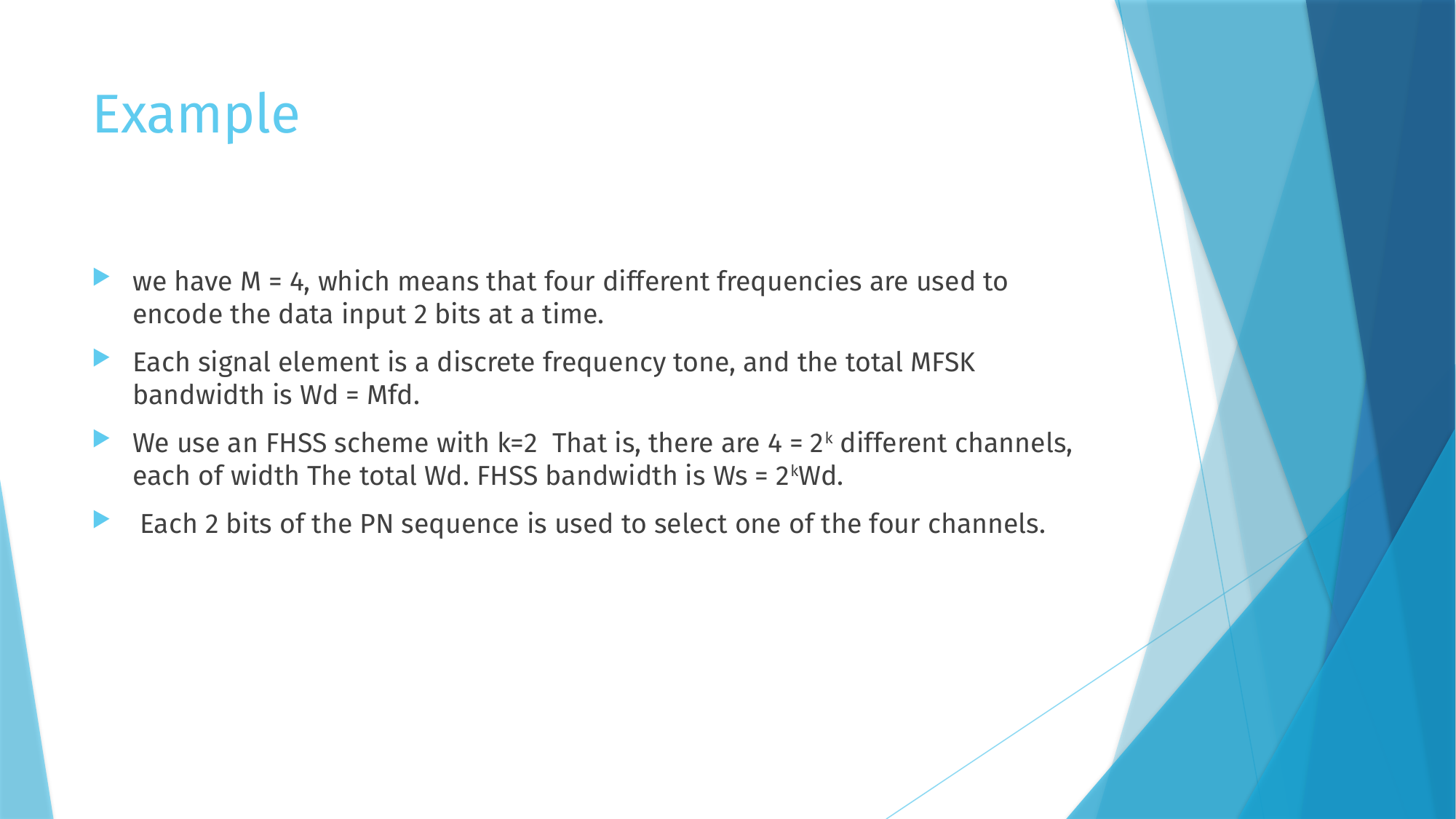

# Example
we have M = 4, which means that four different frequencies are used to encode the data input 2 bits at a time.
Each signal element is a discrete frequency tone, and the total MFSK bandwidth is Wd = Mfd.
We use an FHSS scheme with k=2  That is, there are 4 = 2k different channels, each of width The total Wd. FHSS bandwidth is Ws = 2kWd.
 Each 2 bits of the PN sequence is used to select one of the four channels.